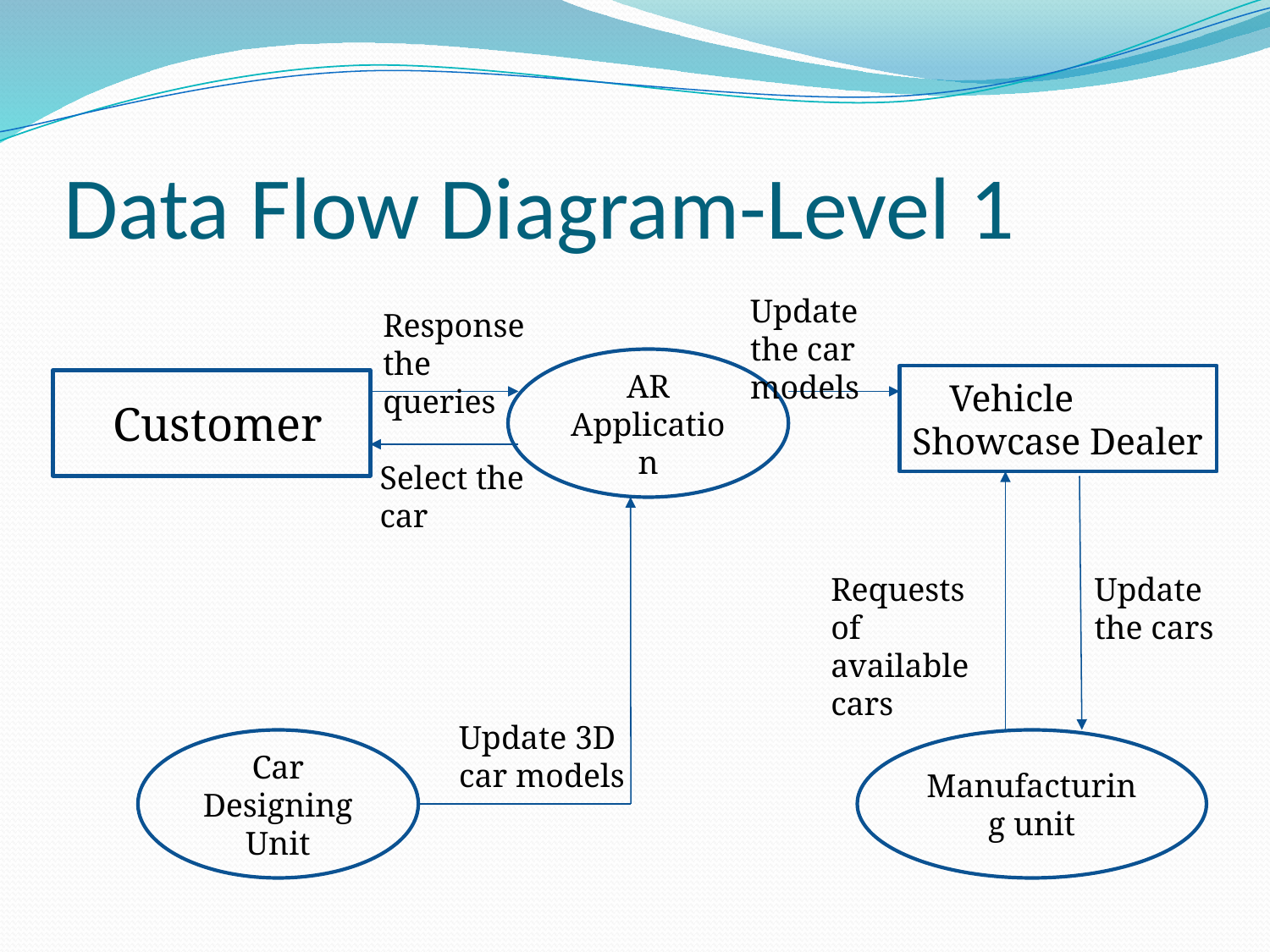

# Data Flow Diagram-Level 1
Update the car models
Response the queries
AR Application
    Vehicle Showcase Dealer
    Customer
Select the car
Requests of available cars
Update the cars
Update 3D car models
Car Designing Unit
Manufacturing unit